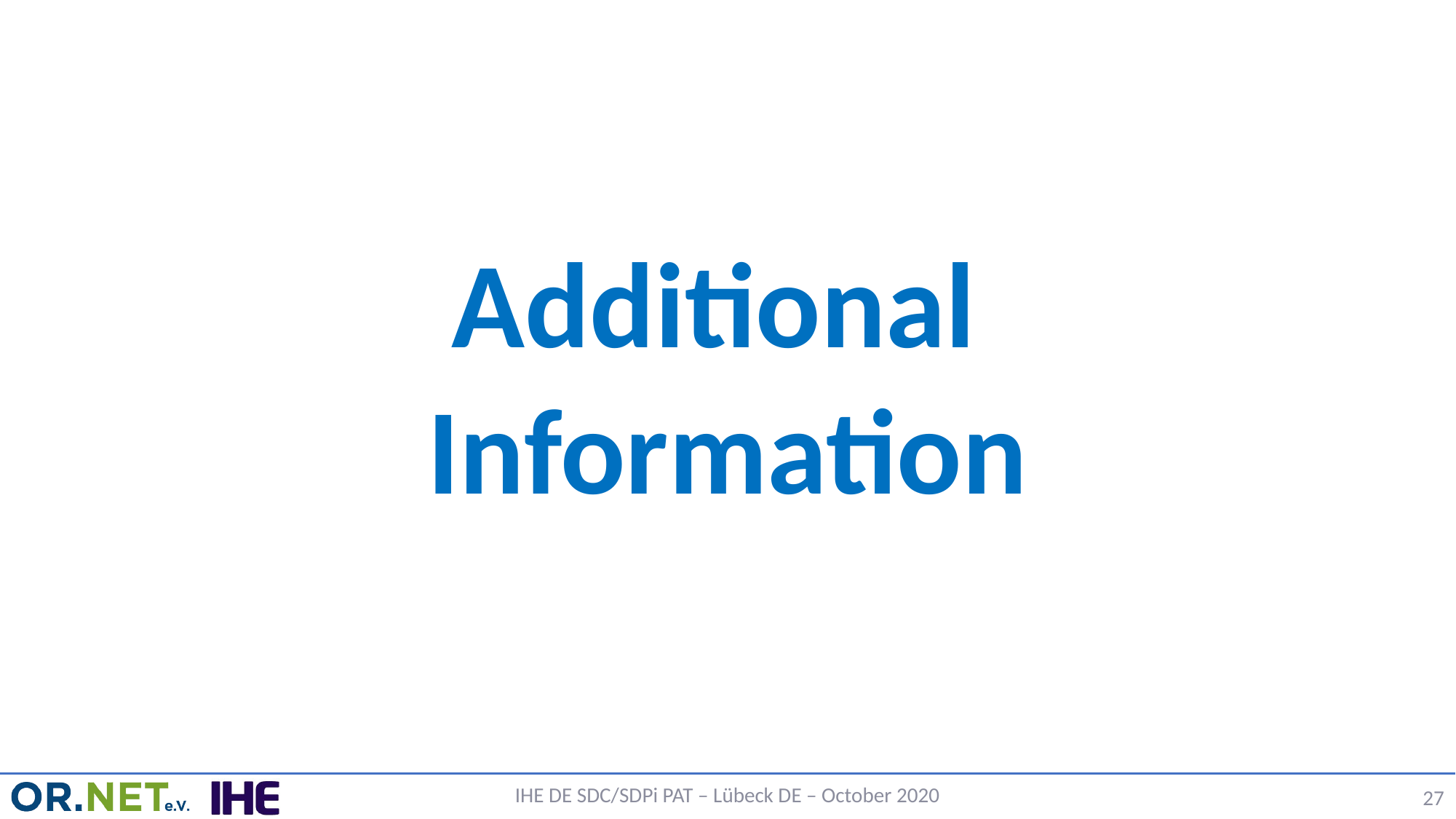

Additional
Information
IHE DE SDC/SDPi PAT – Lübeck DE – October 2020
27